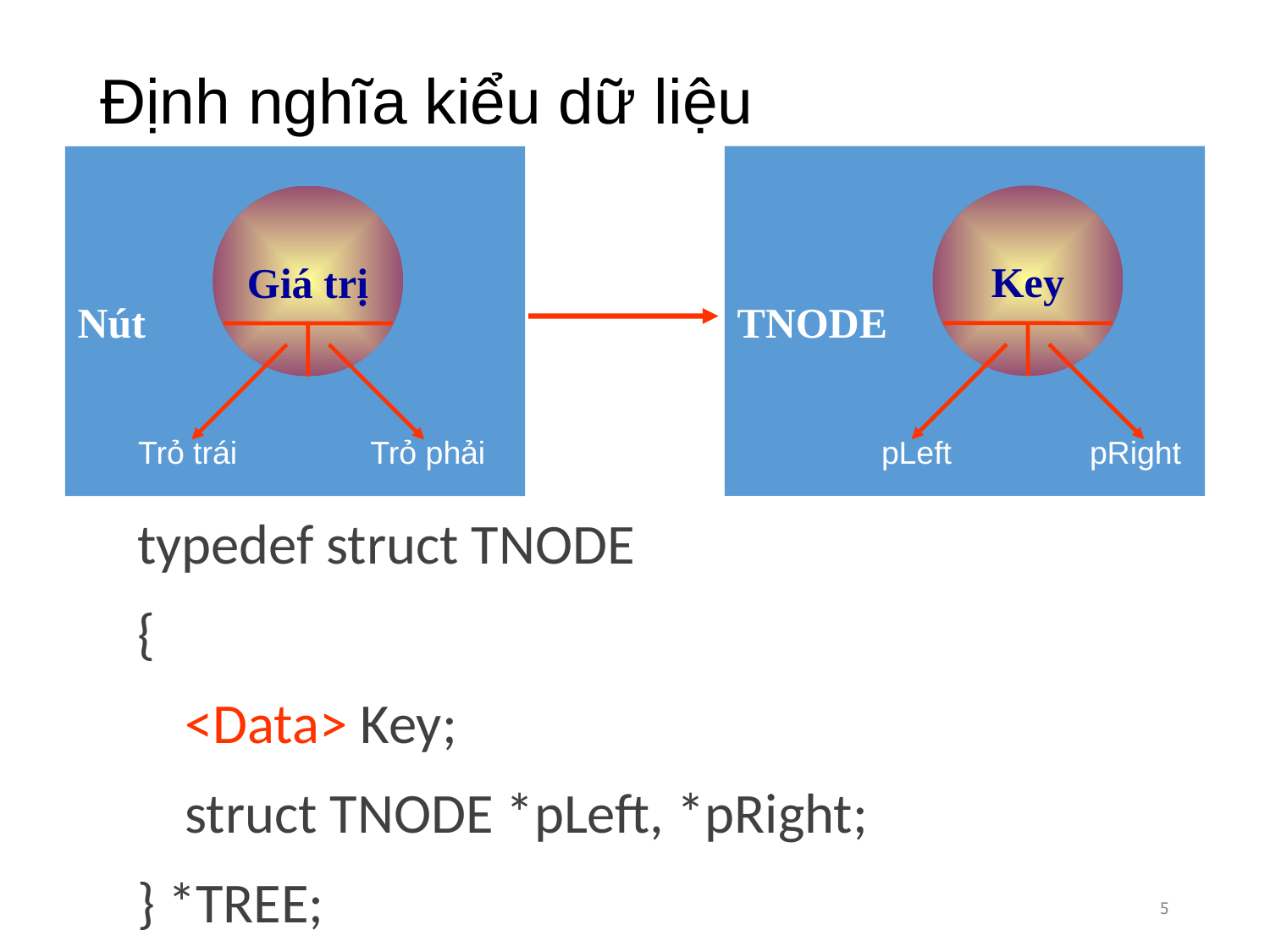

# Định nghĩa kiểu dữ liệu
TNODE
Nút
Key
Giá trị

pLeft
pRight
Trỏ trái
Trỏ phải
typedef struct TNODE
{
	<Data> Key;
	struct TNODE *pLeft, *pRight;
} *TREE;
5